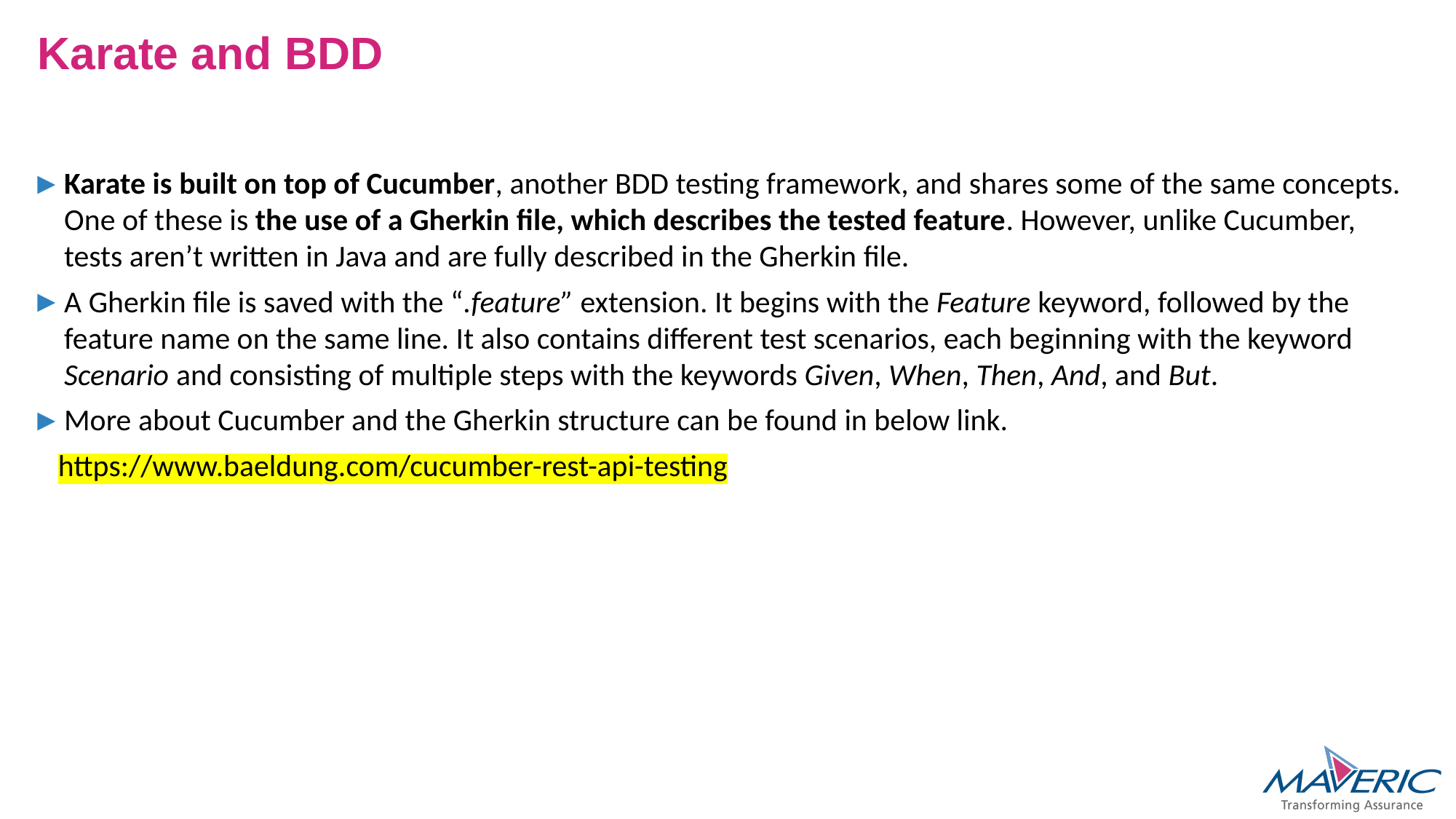

# Karate and BDD
Karate is built on top of Cucumber, another BDD testing framework, and shares some of the same concepts. One of these is the use of a Gherkin file, which describes the tested feature. However, unlike Cucumber, tests aren’t written in Java and are fully described in the Gherkin file.
A Gherkin file is saved with the “.feature” extension. It begins with the Feature keyword, followed by the feature name on the same line. It also contains different test scenarios, each beginning with the keyword Scenario and consisting of multiple steps with the keywords Given, When, Then, And, and But.
More about Cucumber and the Gherkin structure can be found in below link.
   https://www.baeldung.com/cucumber-rest-api-testing